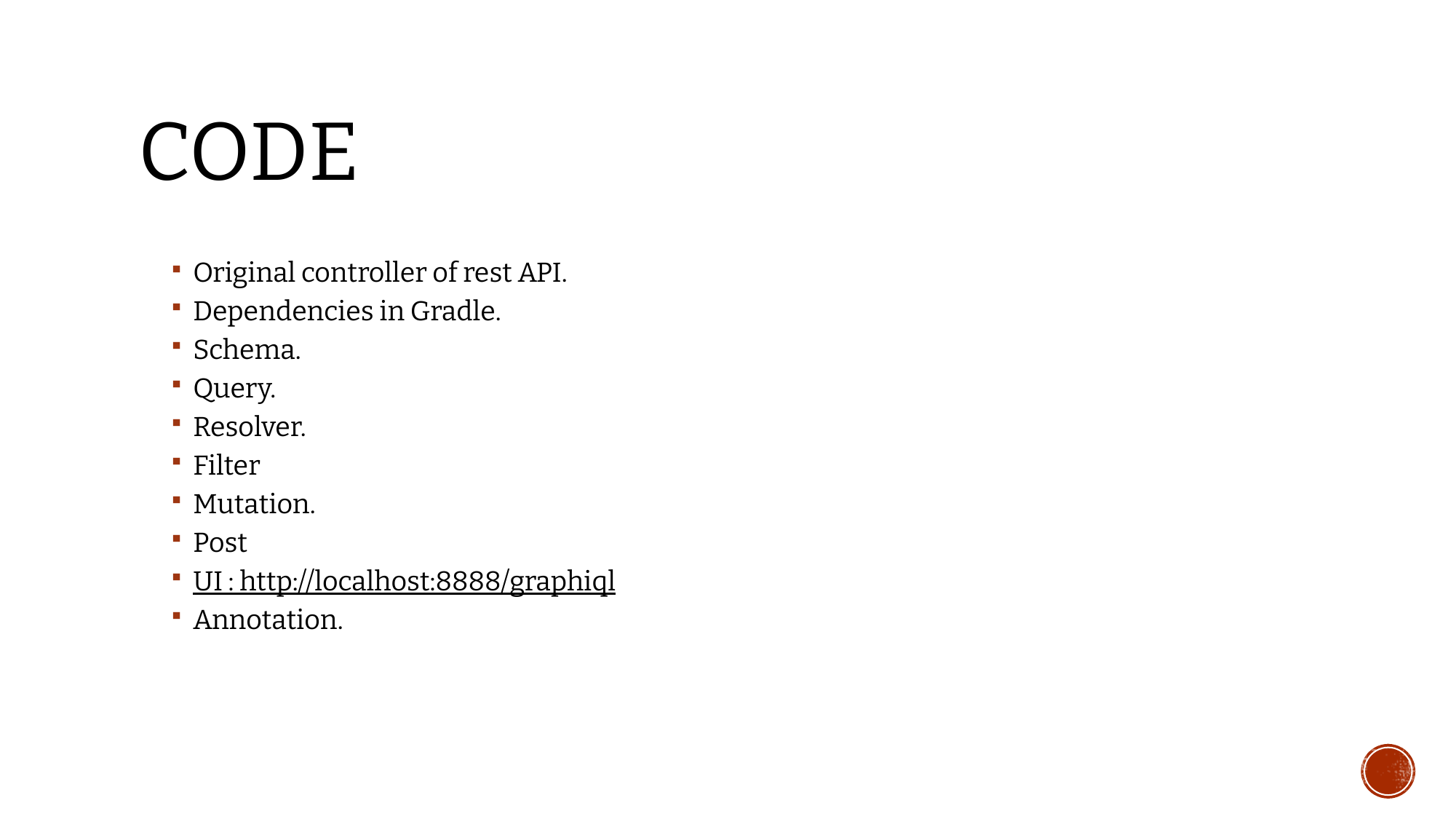

# Code
Original controller of rest API.
Dependencies in Gradle.
Schema.
Query.
Resolver.
Filter
Mutation.
Post
UI : http://localhost:8888/graphiql
Annotation.